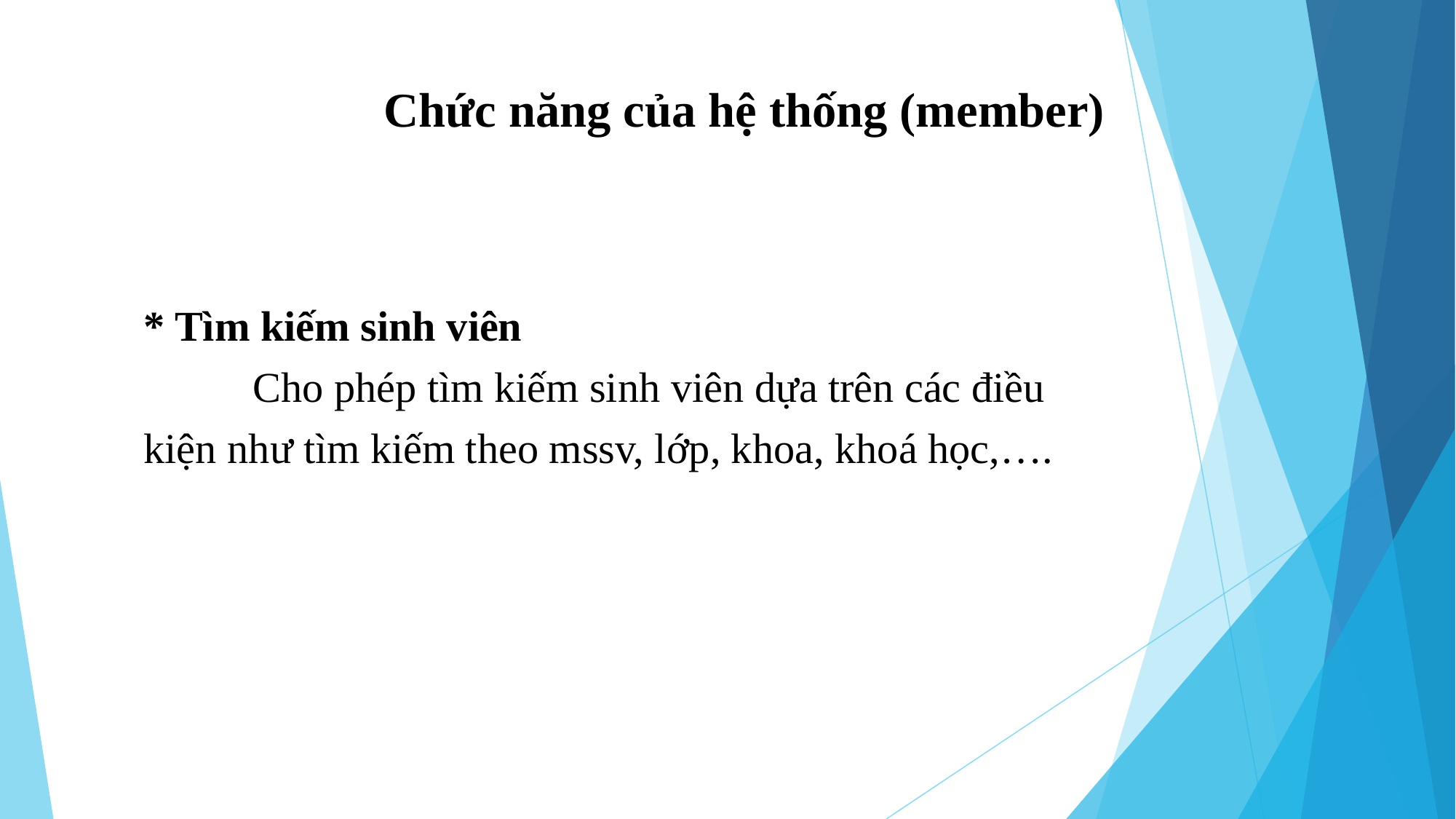

Chức năng của hệ thống (member)
* Tìm kiếm sinh viên
 	Cho phép tìm kiếm sinh viên dựa trên các điều kiện như tìm kiếm theo mssv, lớp, khoa, khoá học,….